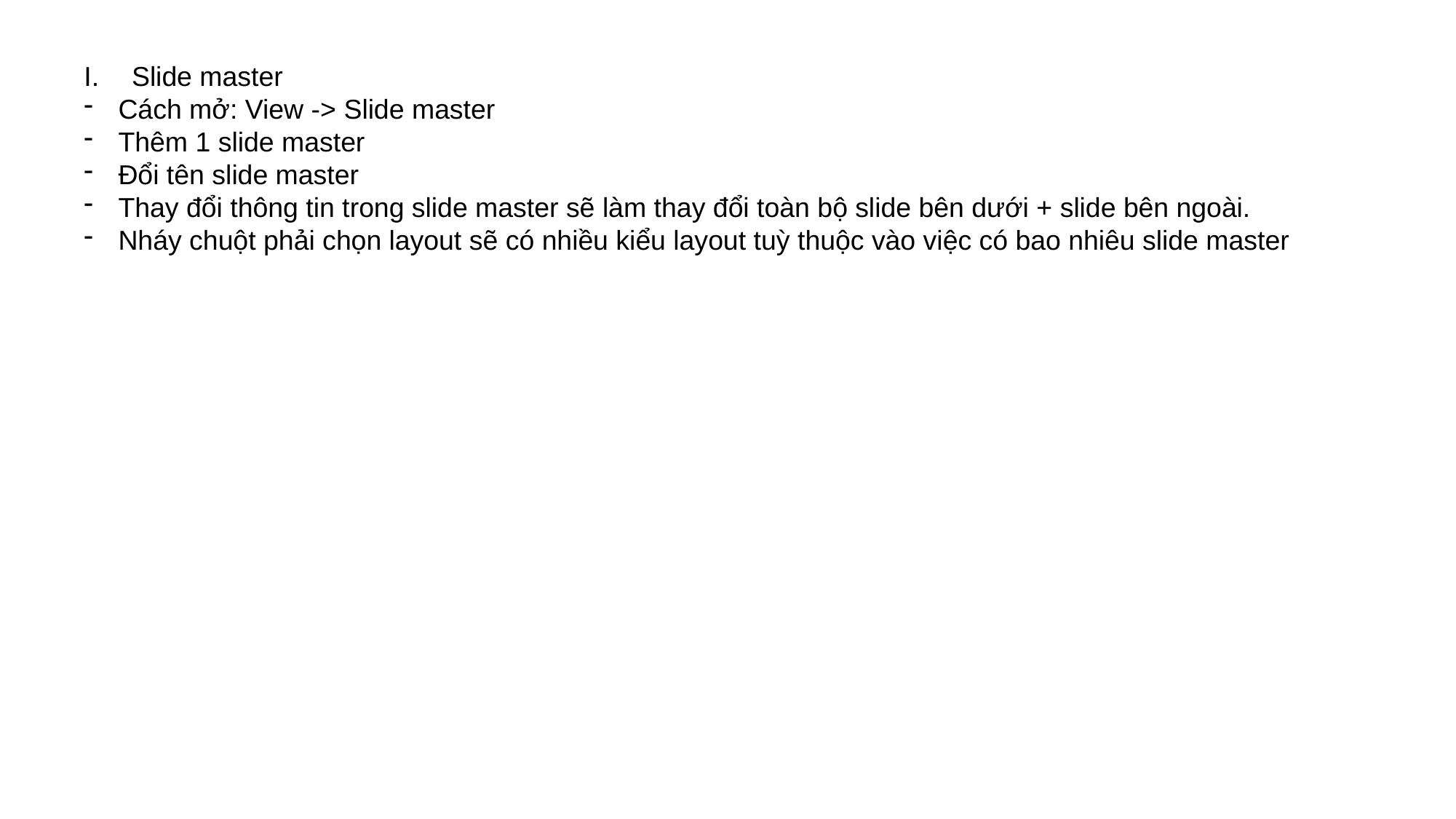

Slide master
Cách mở: View -> Slide master
Thêm 1 slide master
Đổi tên slide master
Thay đổi thông tin trong slide master sẽ làm thay đổi toàn bộ slide bên dưới + slide bên ngoài.
Nháy chuột phải chọn layout sẽ có nhiều kiểu layout tuỳ thuộc vào việc có bao nhiêu slide master